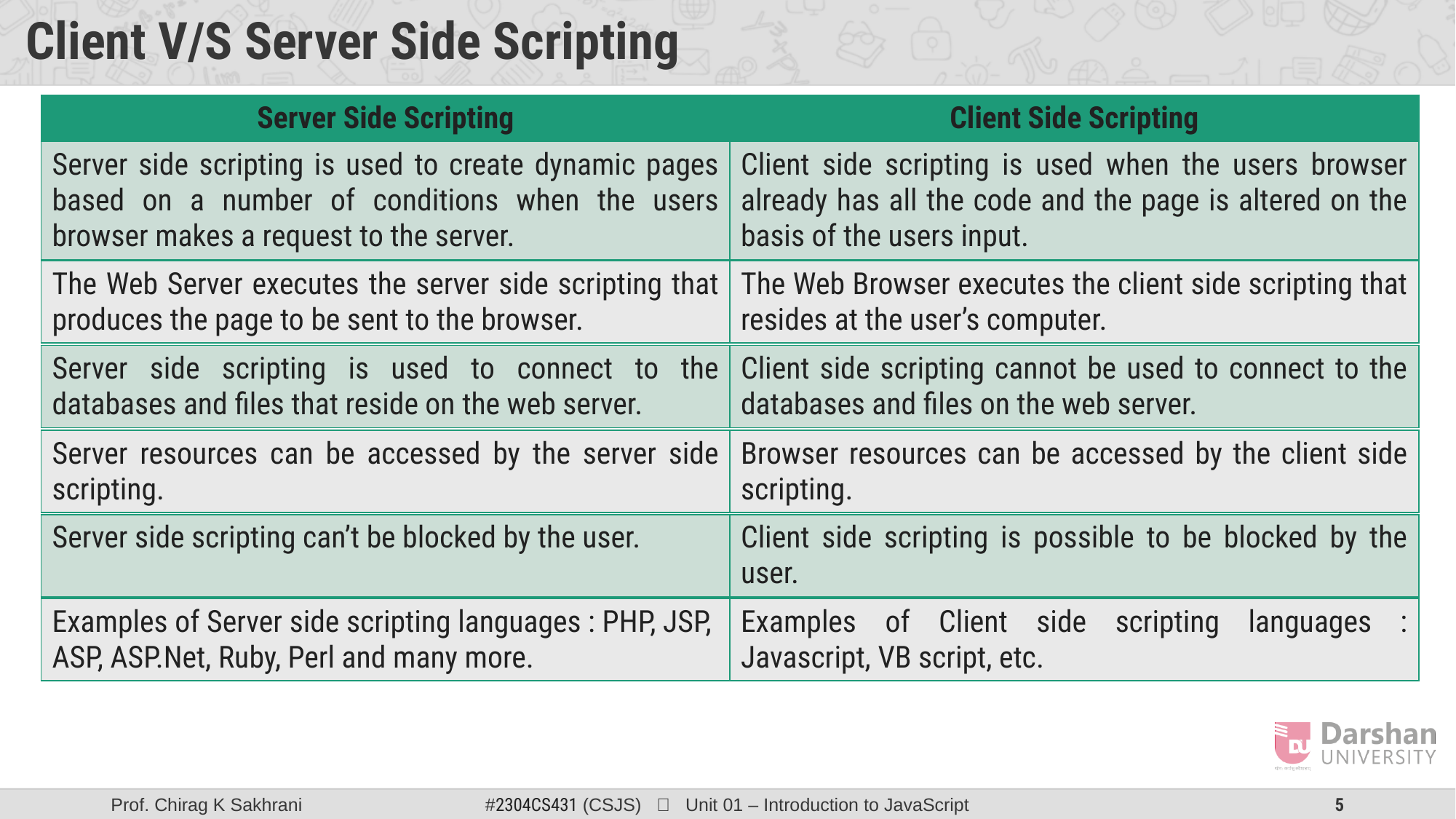

# Client V/S Server Side Scripting
| Server Side Scripting | Client Side Scripting |
| --- | --- |
| Server side scripting is used to create dynamic pages based on a number of conditions when the users browser makes a request to the server. | Client side scripting is used when the users browser already has all the code and the page is altered on the basis of the users input. |
| The Web Server executes the server side scripting that produces the page to be sent to the browser. | The Web Browser executes the client side scripting that resides at the user’s computer. |
| --- | --- |
| Server side scripting is used to connect to the databases and files that reside on the web server. | Client side scripting cannot be used to connect to the databases and files on the web server. |
| --- | --- |
| Server resources can be accessed by the server side scripting. | Browser resources can be accessed by the client side scripting. |
| --- | --- |
| Server side scripting can’t be blocked by the user. | Client side scripting is possible to be blocked by the user. |
| --- | --- |
| Examples of Server side scripting languages : PHP, JSP,  ASP, ASP.Net, Ruby, Perl and many more. | Examples of Client side scripting languages : Javascript, VB script, etc. |
| --- | --- |